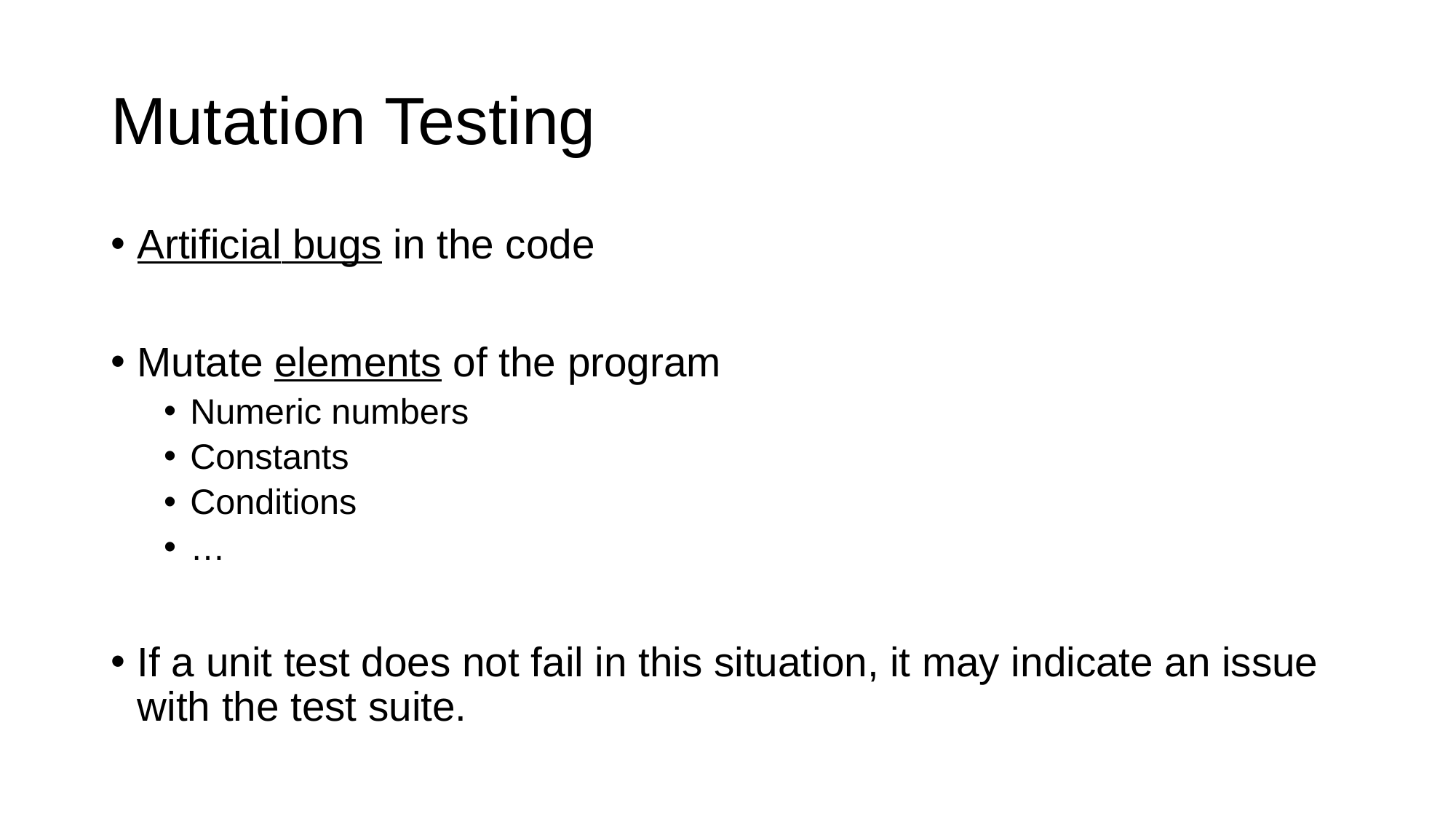

# Mutation Testing
Artificial bugs in the code

Mutate elements of the program
Numeric numbers
Constants
Conditions
…

If a unit test does not fail in this situation, it may indicate an issue with the test suite.